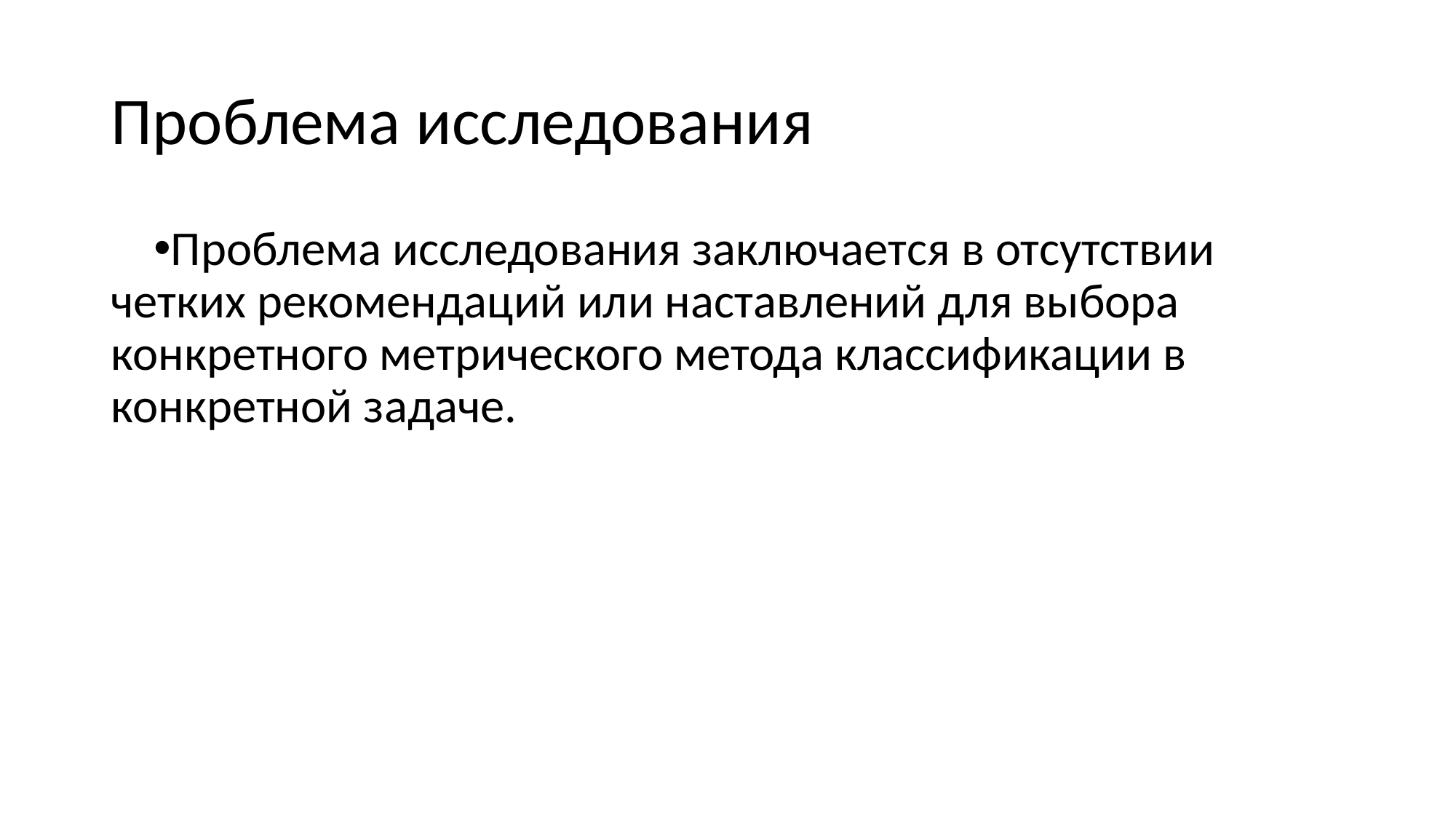

# Проблема исследования
Проблема исследования заключается в отсутствии четких рекомендаций или наставлений для выбора конкретного метрического метода классификации в конкретной задаче.